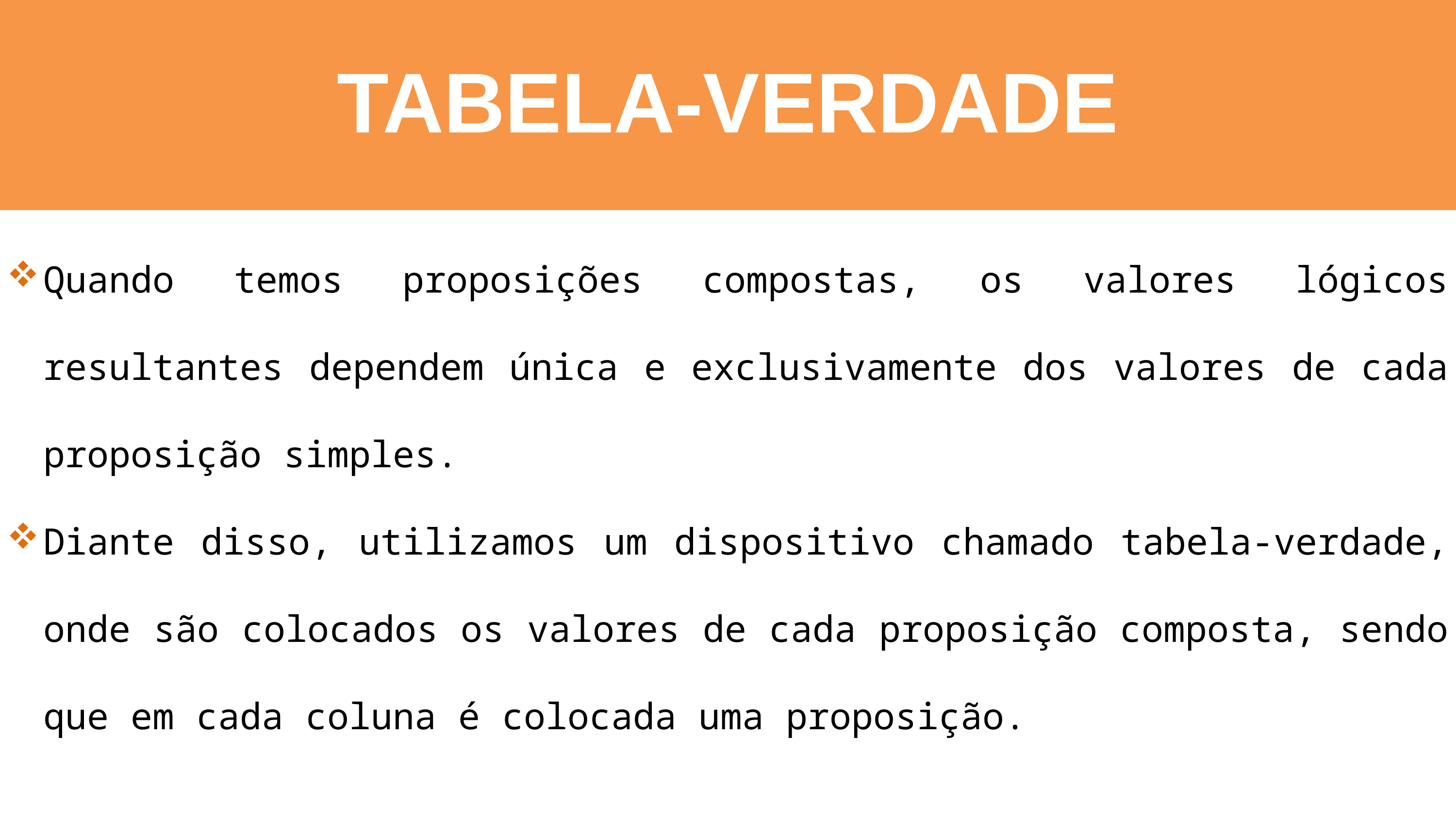

TABELA-VERDADE
Quando temos proposições compostas, os valores lógicos resultantes dependem única e exclusivamente dos valores de cada proposição simples.
Diante disso, utilizamos um dispositivo chamado tabela-verdade, onde são colocados os valores de cada proposição composta, sendo que em cada coluna é colocada uma proposição.